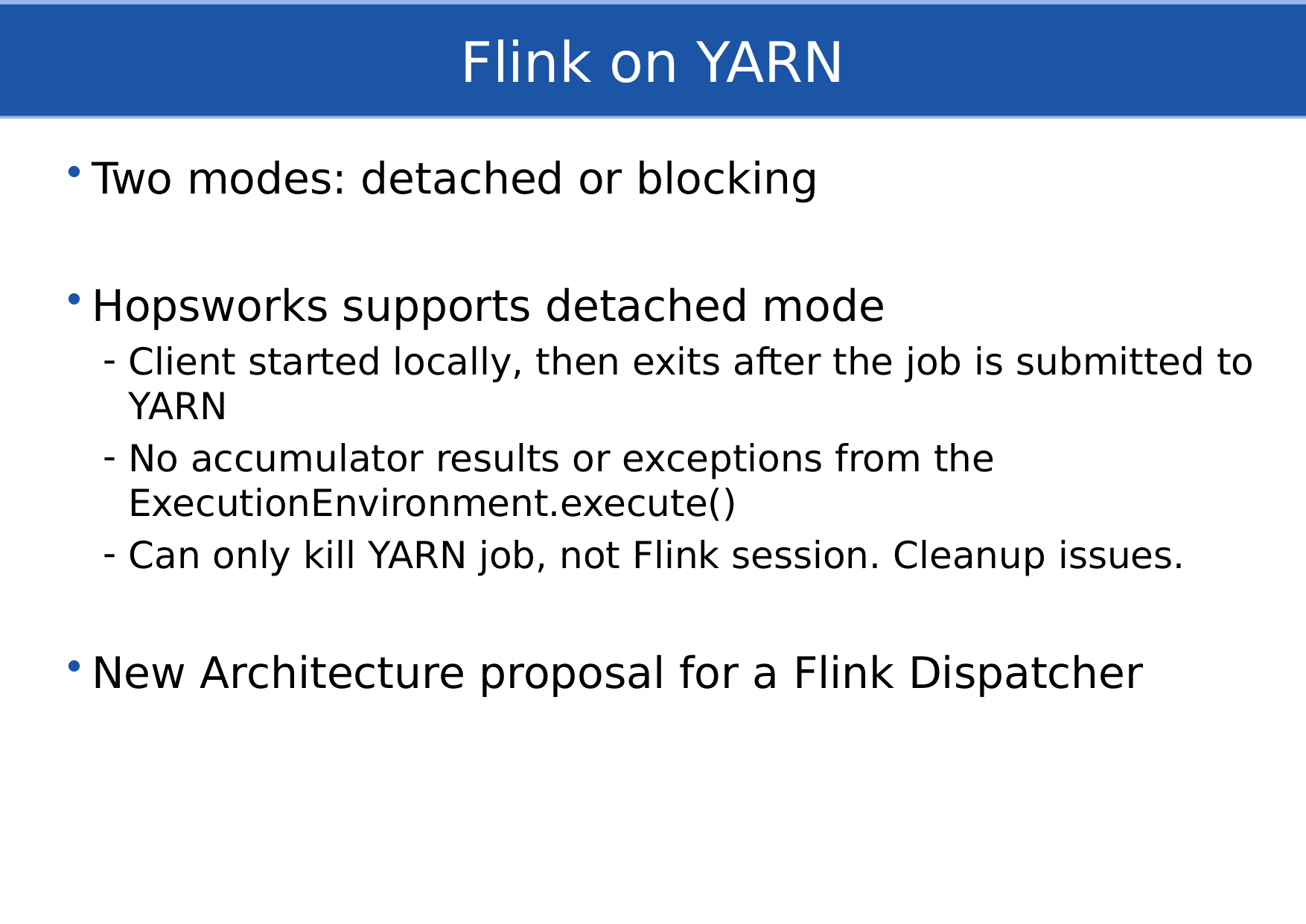

# Flink on YARN
Two modes: detached or blocking

Hopsworks supports detached mode
Client started locally, then exits after the job is submitted to YARN
No accumulator results or exceptions from the ExecutionEnvironment.execute()
Can only kill YARN job, not Flink session. Cleanup issues.

New Architecture proposal for a Flink Dispatcher